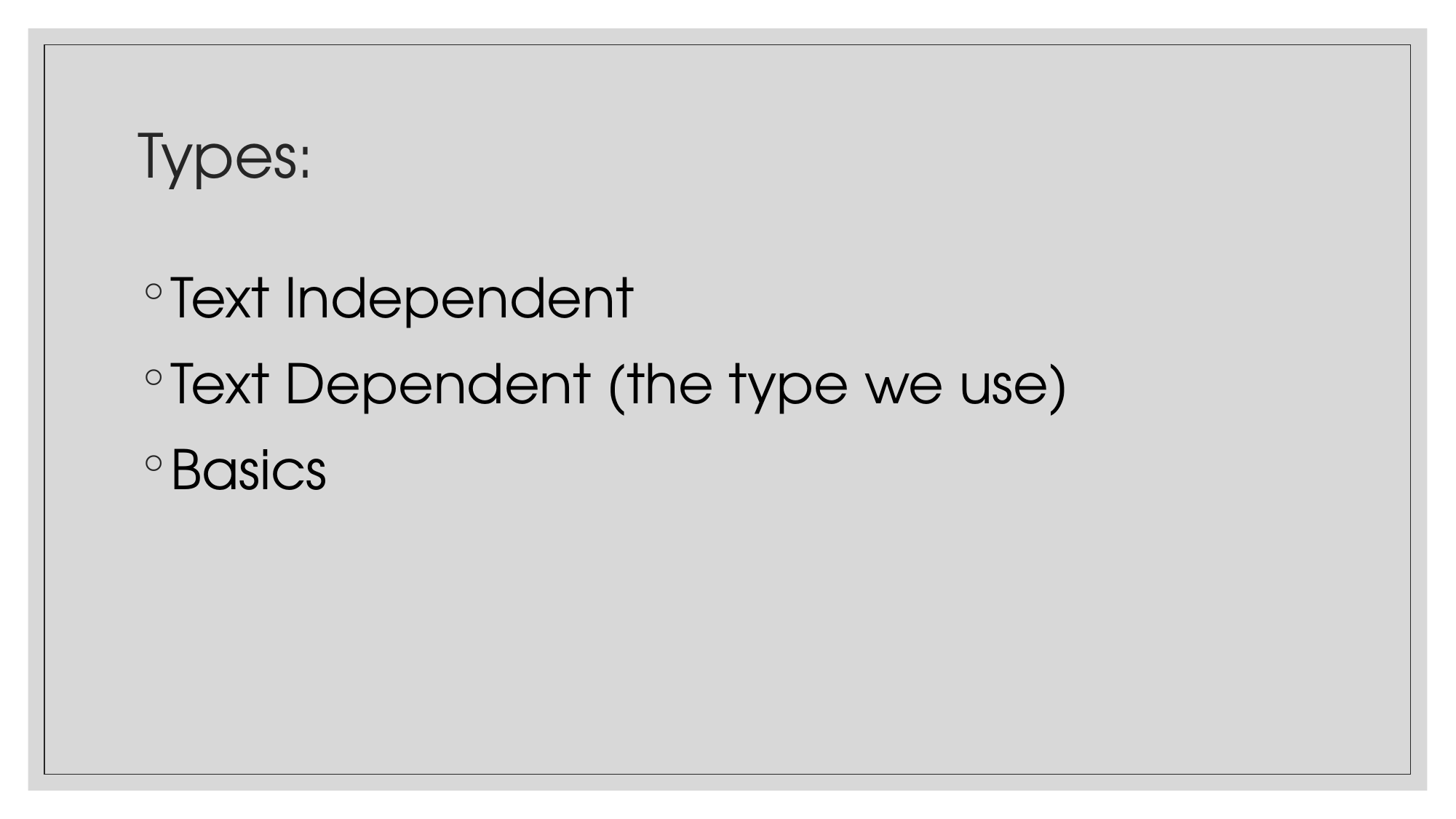

# Types:
Text Independent
Text Dependent (the type we use)
Basics